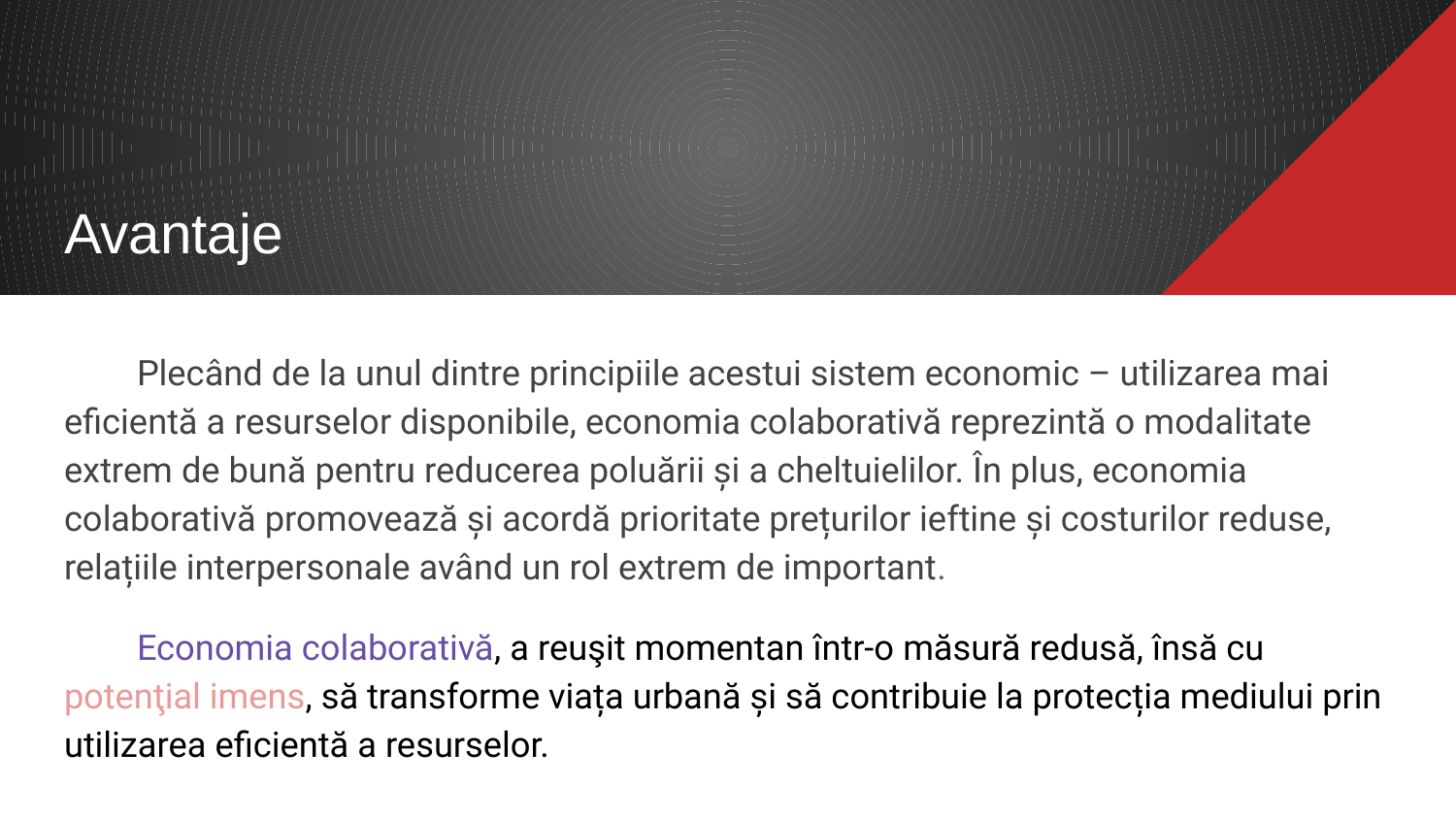

# Avantaje
Plecând de la unul dintre principiile acestui sistem economic – utilizarea mai eficientă a resurselor disponibile, economia colaborativă reprezintă o modalitate extrem de bună pentru reducerea poluării și a cheltuielilor. În plus, economia colaborativă promovează și acordă prioritate prețurilor ieftine și costurilor reduse, relațiile interpersonale având un rol extrem de important.
Economia colaborativă, a reuşit momentan într-o măsură redusă, însă cu potenţial imens, să transforme viața urbană și să contribuie la protecția mediului prin utilizarea eficientă a resurselor.